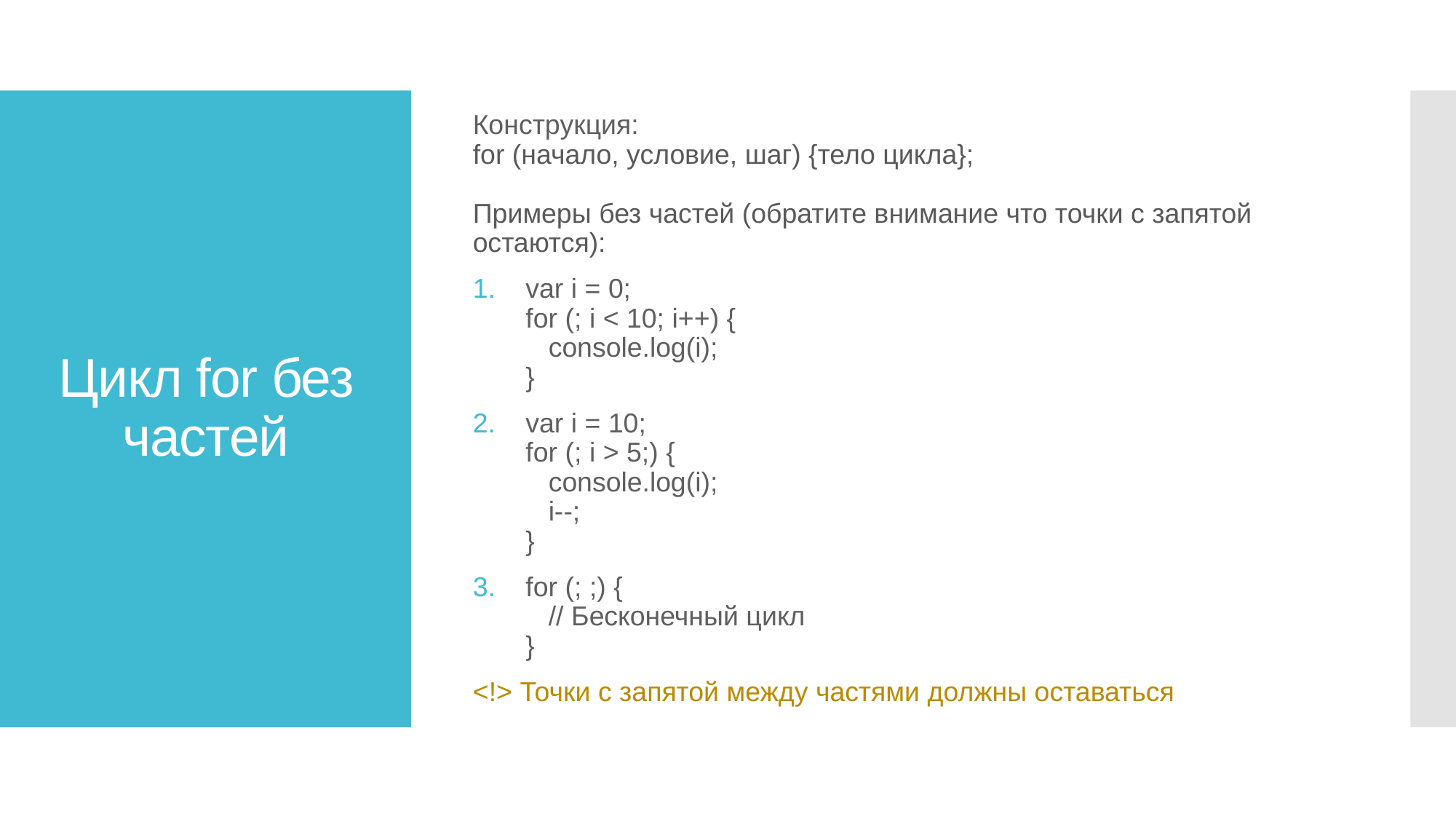

Конструкция:
for (начало, условие, шаг) {тело цикла};
Примеры без частей (обратите внимание что точки с запятой остаются):
var i = 0;
for (; i < 10; i++) {
   console.log(i);
}
var i = 10;
for (; i > 5;) {
   console.log(i); 
   i--;
}
for (; ;) { 
   // Бесконечный цикл
}
<!> Точки с запятой между частями должны оставаться
# Цикл for без частей